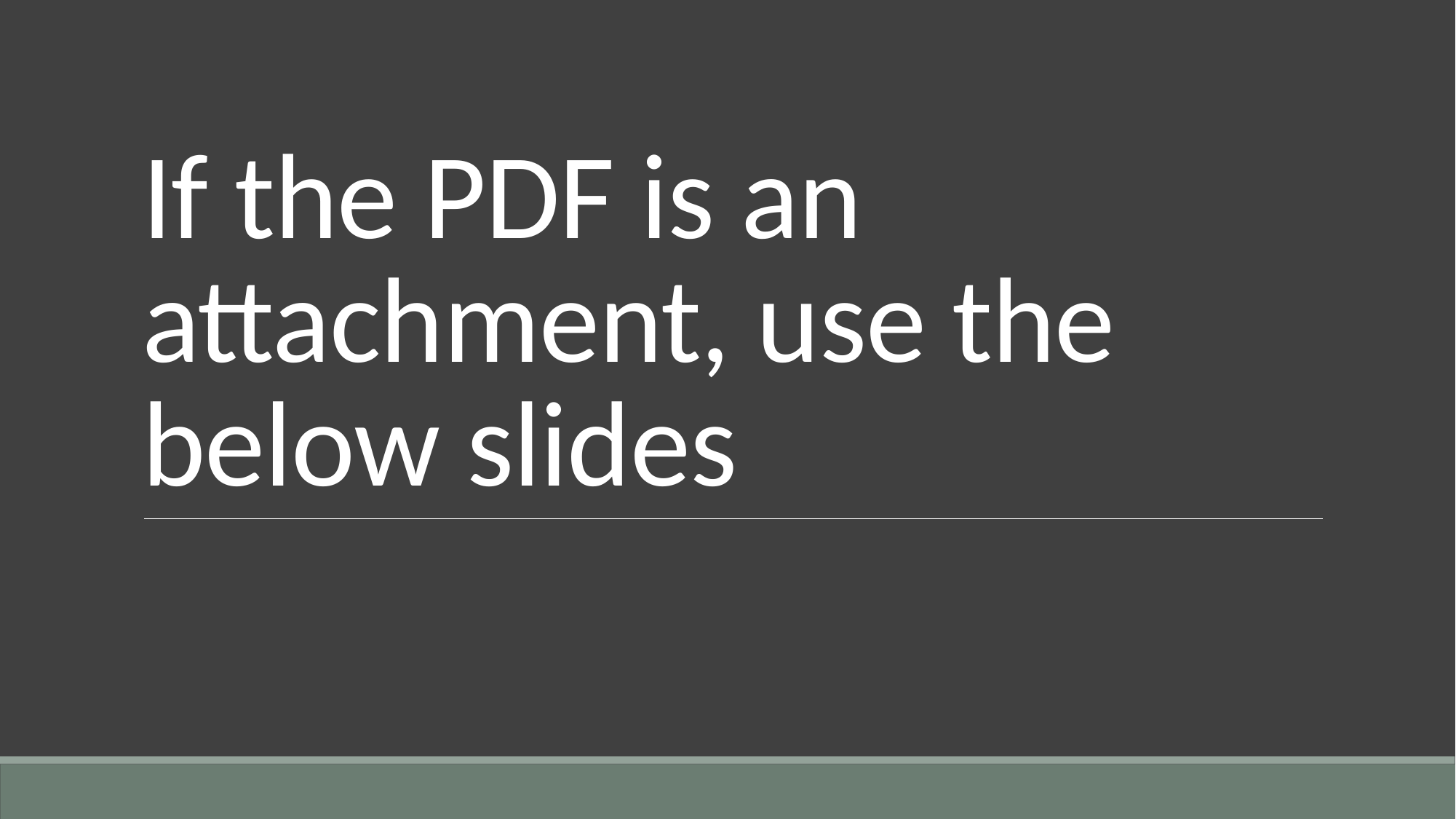

# If the PDF is an attachment, use the below slides